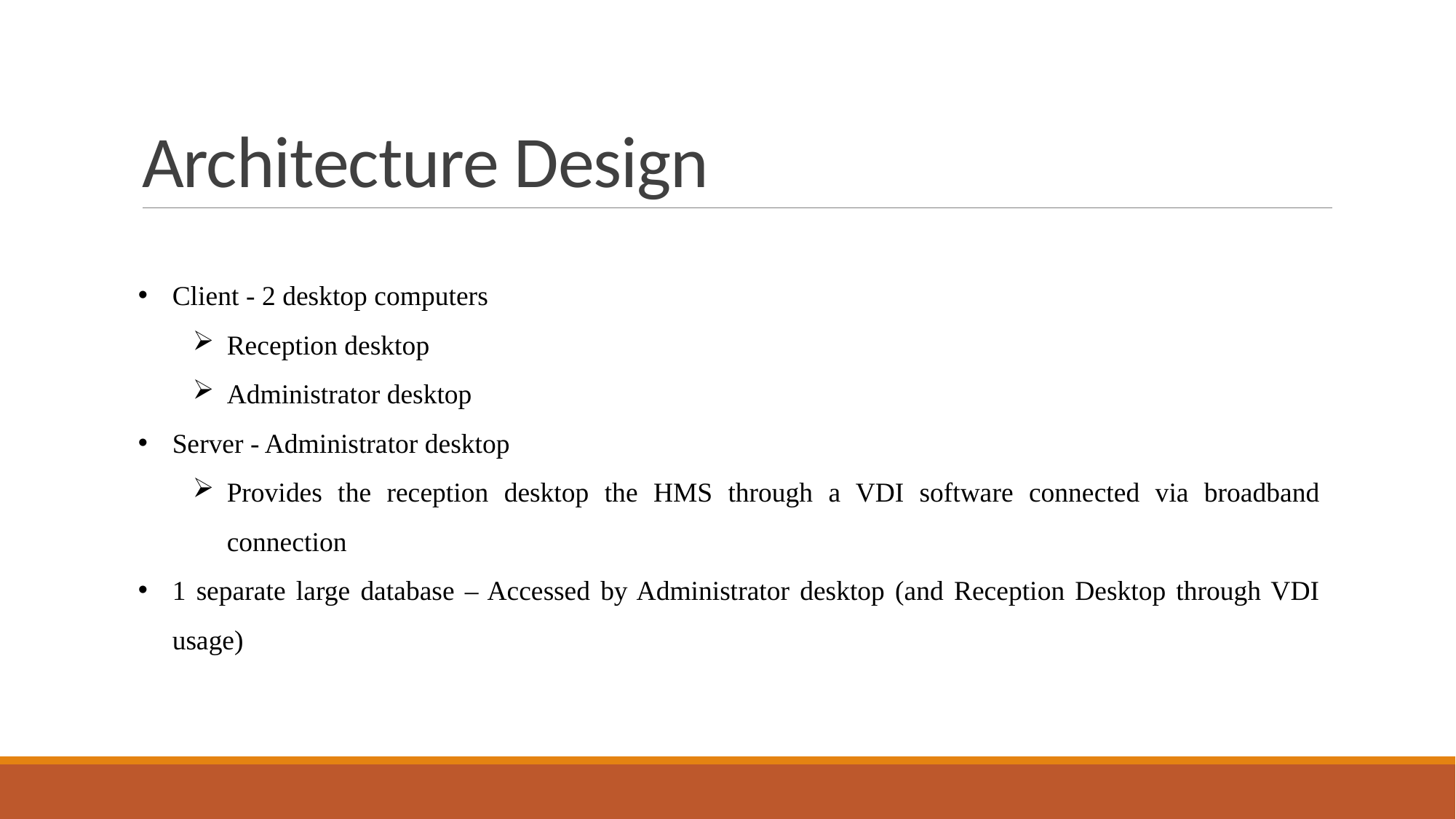

# Architecture Design

Client - 2 desktop computers
Reception desktop
Administrator desktop
Server - Administrator desktop
Provides the reception desktop the HMS through a VDI software connected via broadband connection
1 separate large database – Accessed by Administrator desktop (and Reception Desktop through VDI usage)